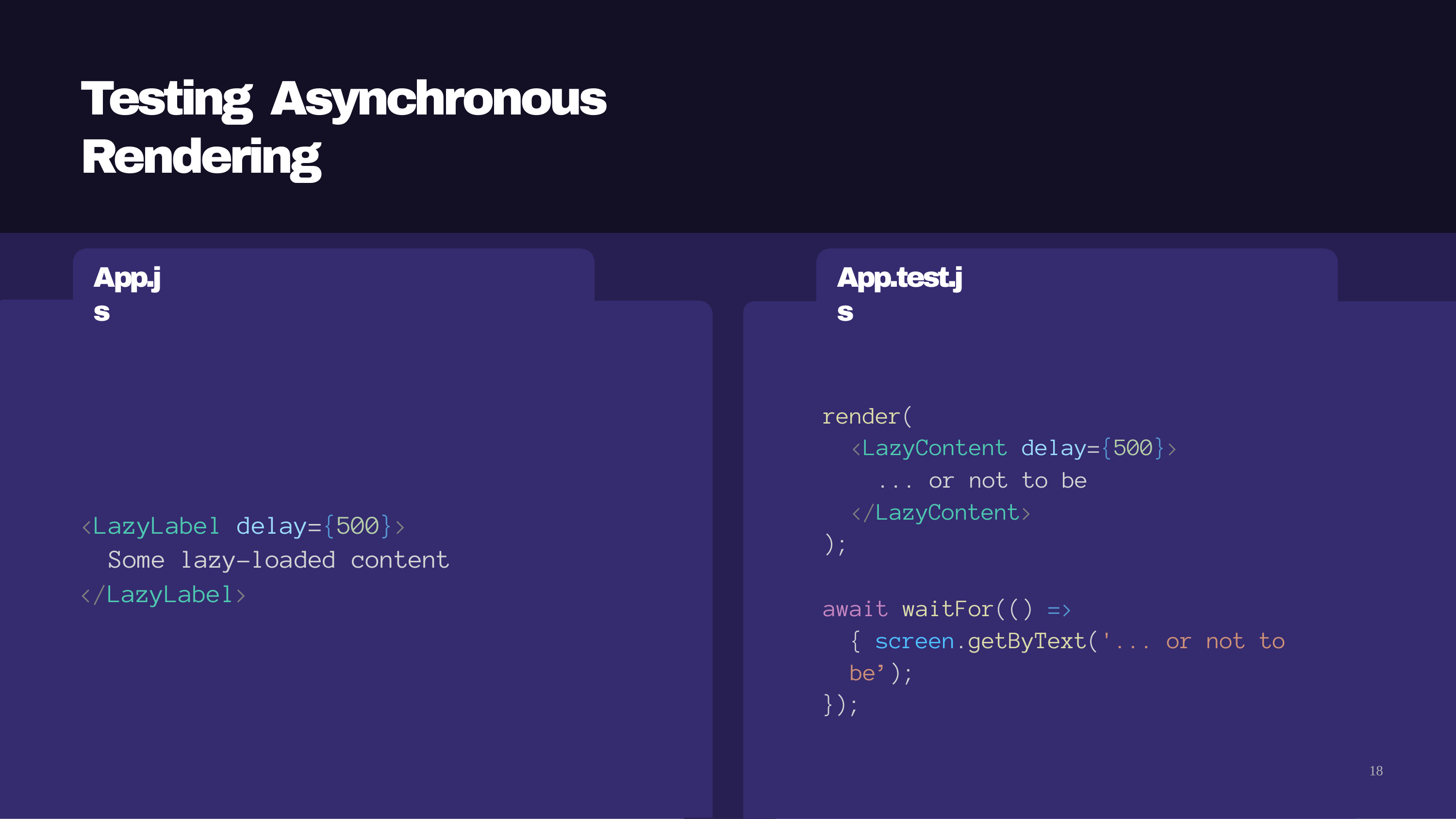

# Testing Asynchronous Rendering
App.js
App.test.js
render(
<LazyContent delay={500}>
... or not to be
</LazyContent>
);

await waitFor(() => { screen.getByText('... or not to be’);
});
<LazyLabel delay={500}> Some lazy-loaded content
</LazyLabel>
18